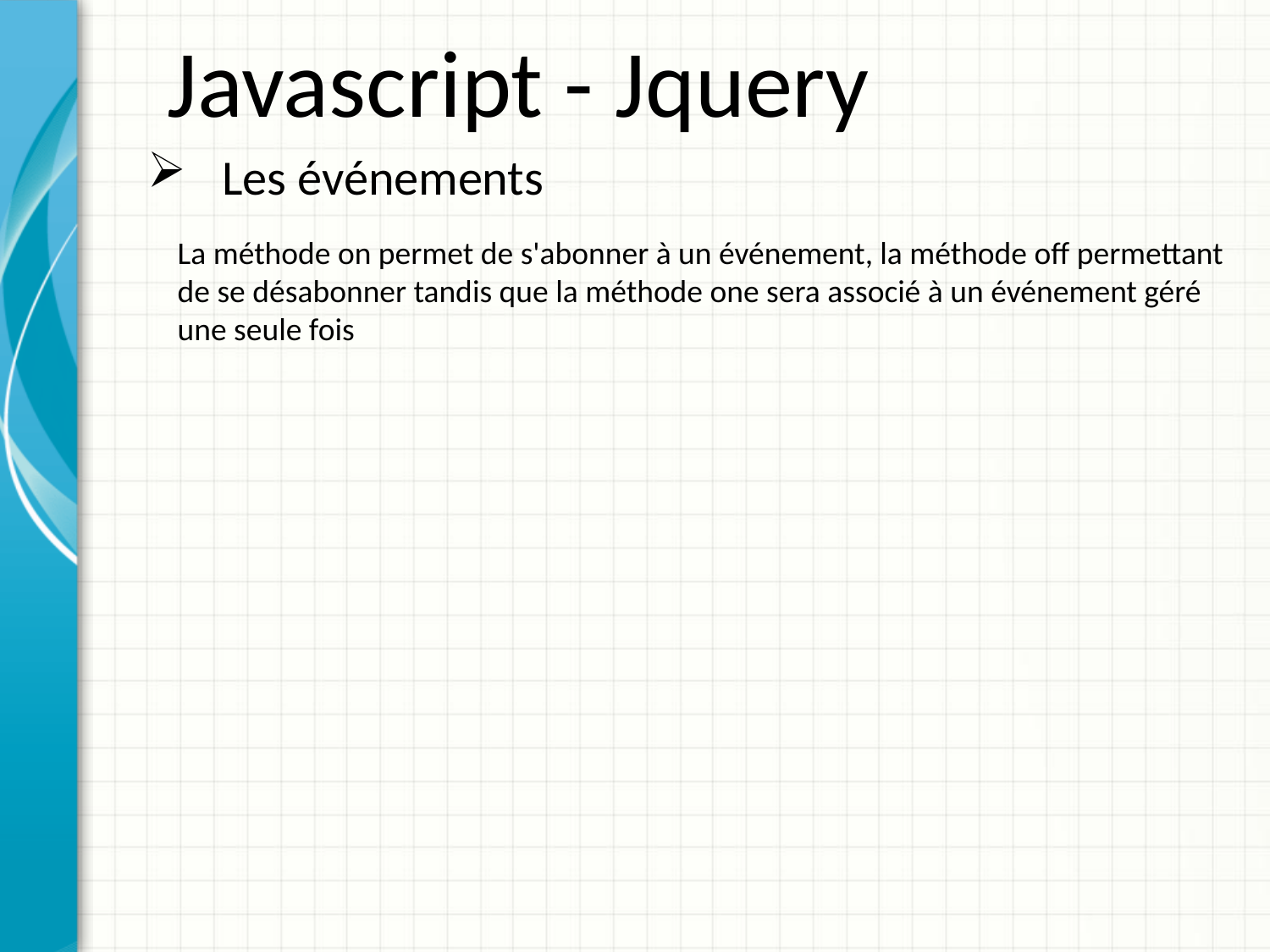

Javascript - Jquery
 Les événements
La méthode on permet de s'abonner à un événement, la méthode off permettant de se désabonner tandis que la méthode one sera associé à un événement géré une seule fois